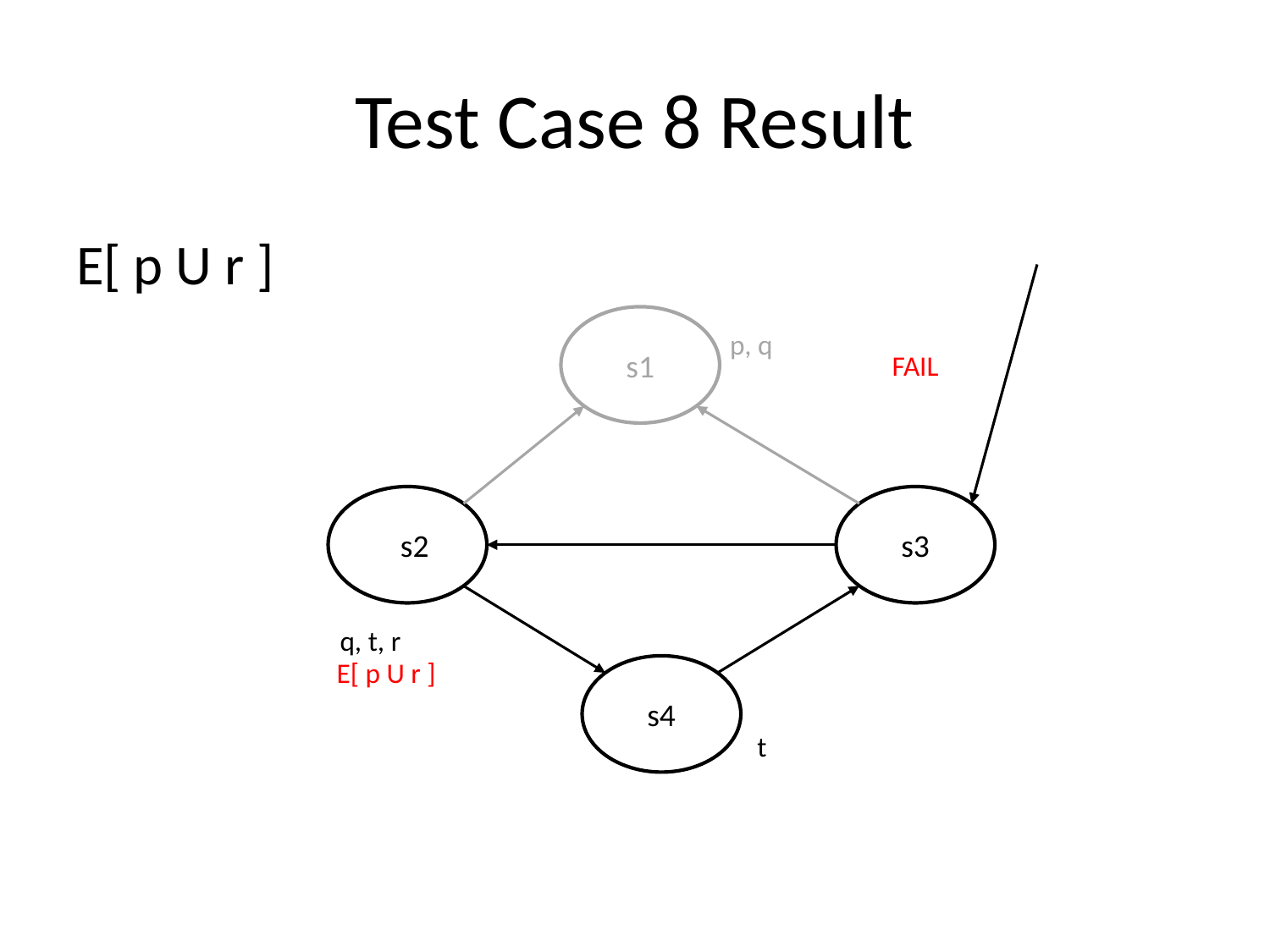

# Test Case 8 Result
E[ p U r ]
s1
p, q
FAIL
Ss2
s3
q, t, r
E[ p U r ]
s4
t